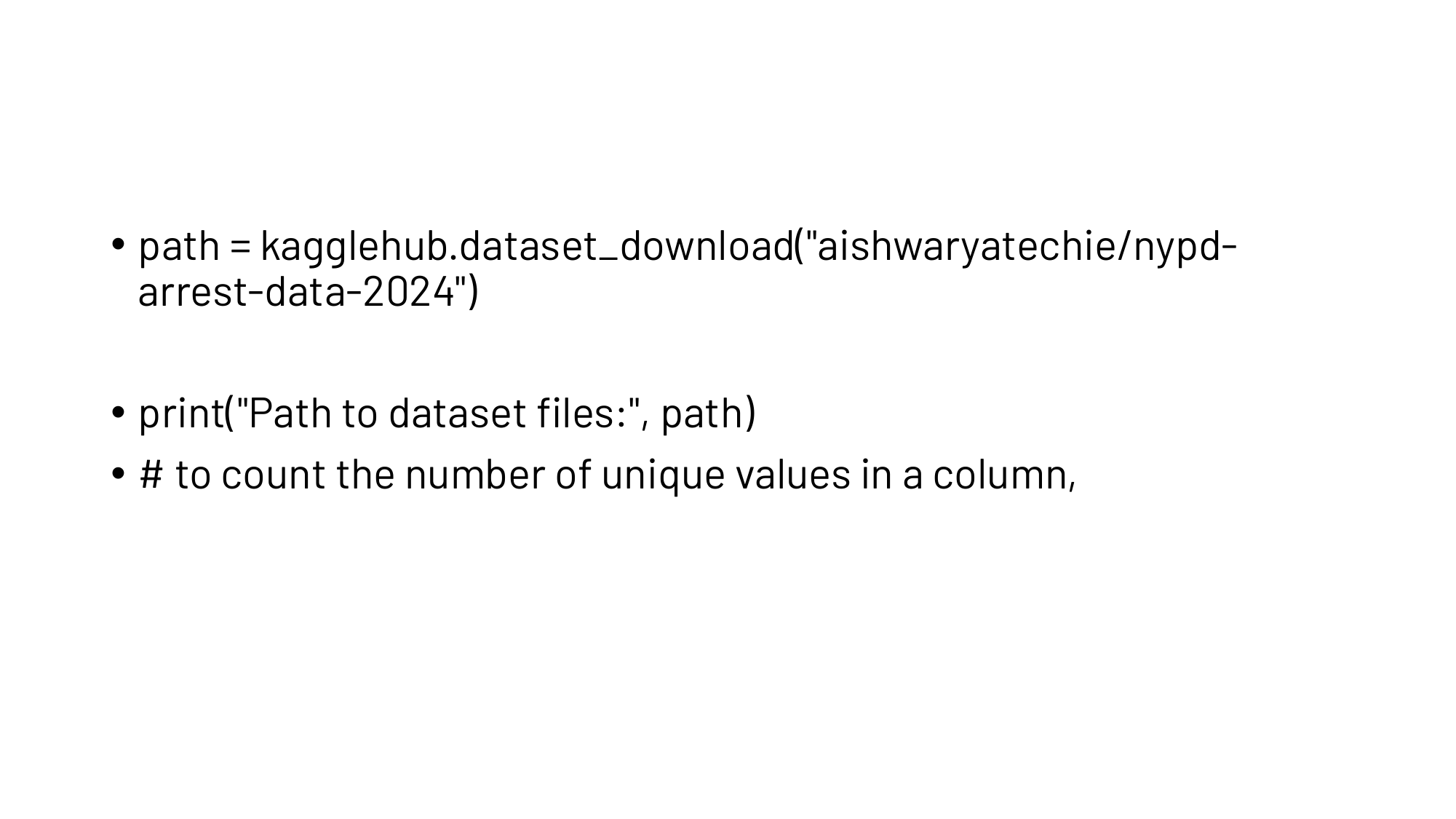

#
path = kagglehub.dataset_download("aishwaryatechie/nypd-arrest-data-2024")

print("Path to dataset files:", path)
# to count the number of unique values in a column,